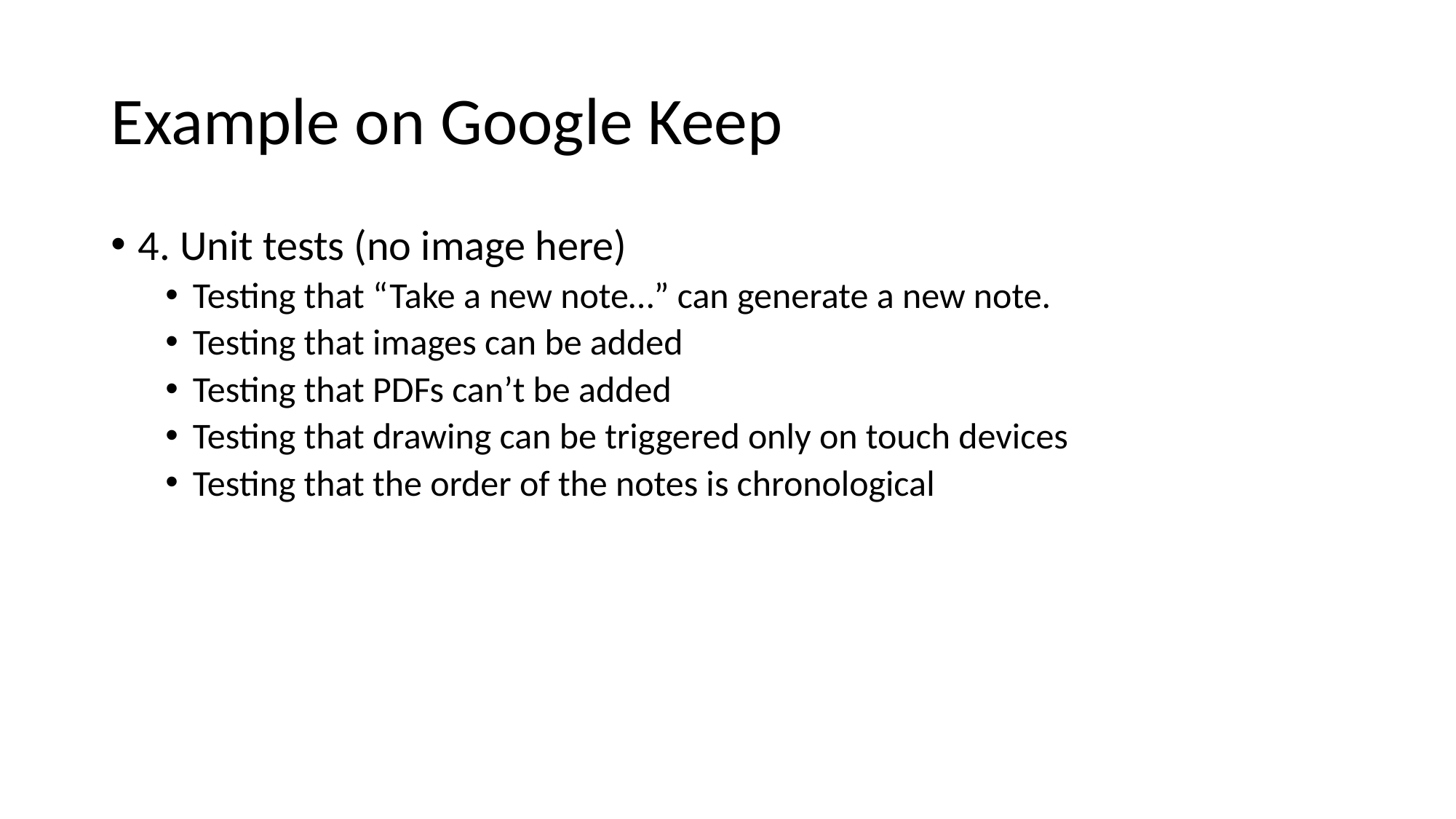

# Example on Google Keep
4. Unit tests (no image here)
Testing that “Take a new note…” can generate a new note.
Testing that images can be added
Testing that PDFs can’t be added
Testing that drawing can be triggered only on touch devices
Testing that the order of the notes is chronological